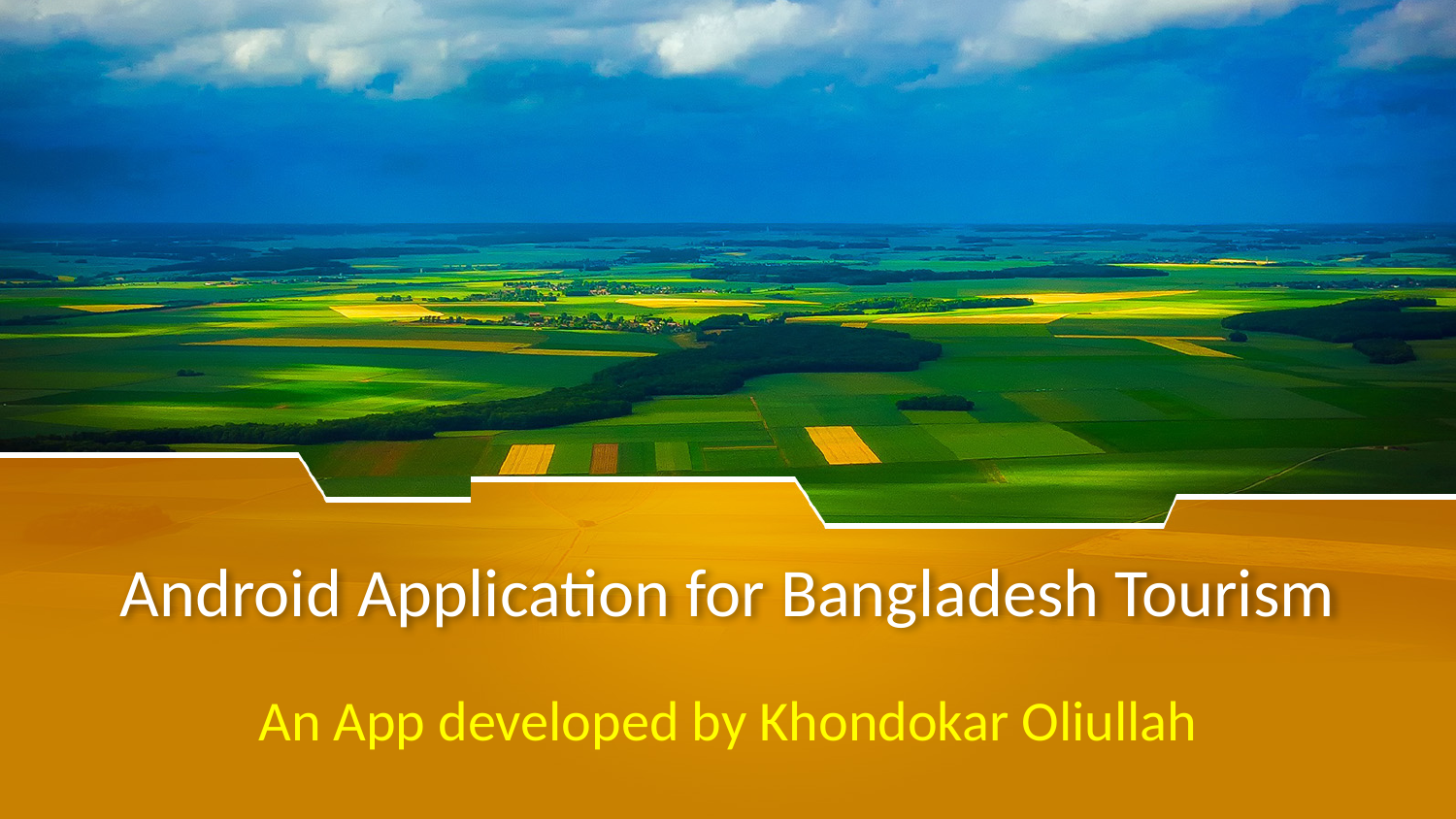

# Android Application for Bangladesh Tourism
An App developed by Khondokar Oliullah